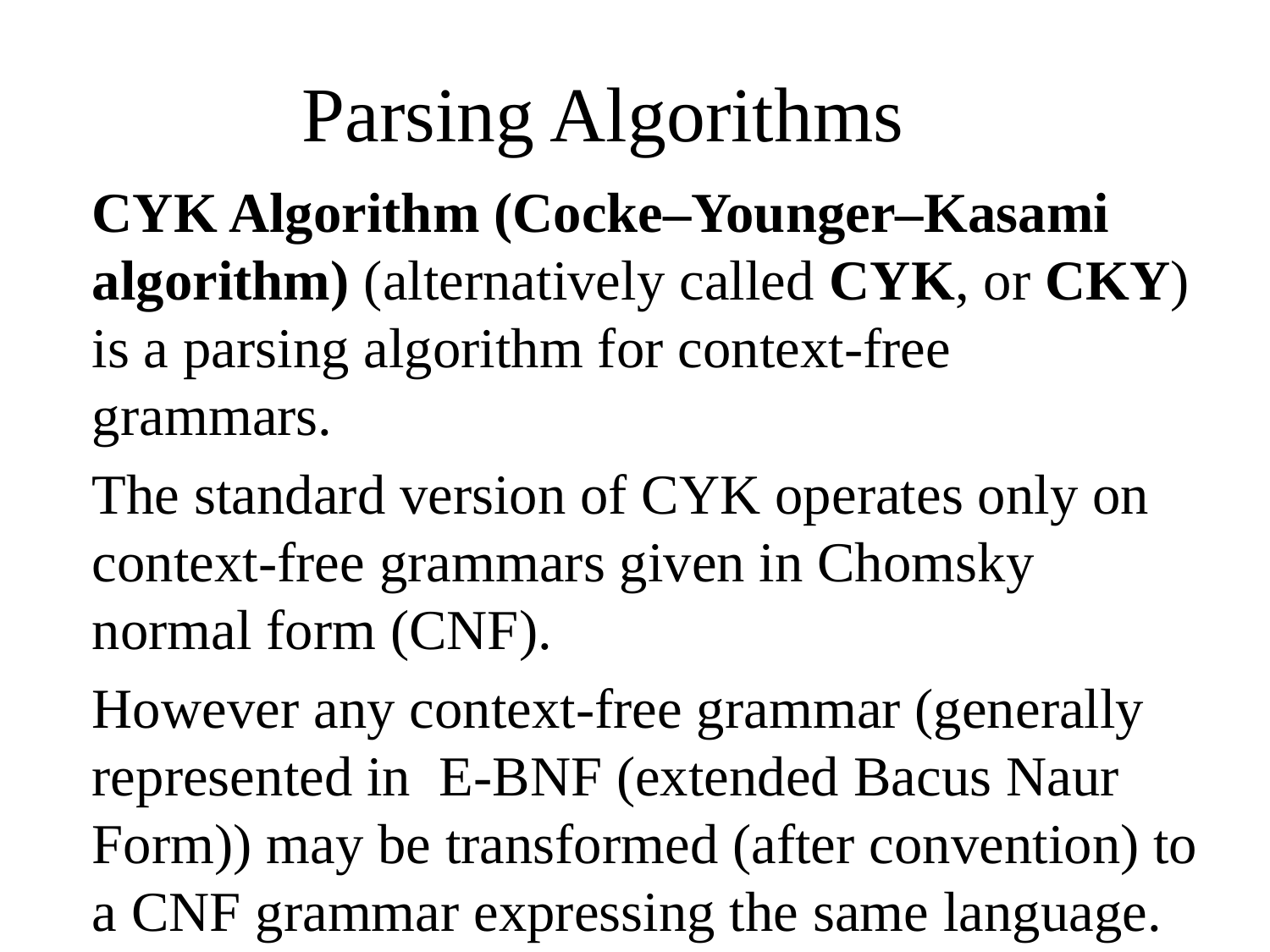

# Parsing Algorithms
	CYK Algorithm (Cocke–Younger–Kasami algorithm) (alternatively called CYK, or CKY) is a parsing algorithm for context-free grammars.
	The standard version of CYK operates only on context-free grammars given in Chomsky normal form (CNF).
	However any context-free grammar (generally represented in  E-BNF (extended Bacus Naur Form)) may be transformed (after convention) to a CNF grammar expressing the same language.